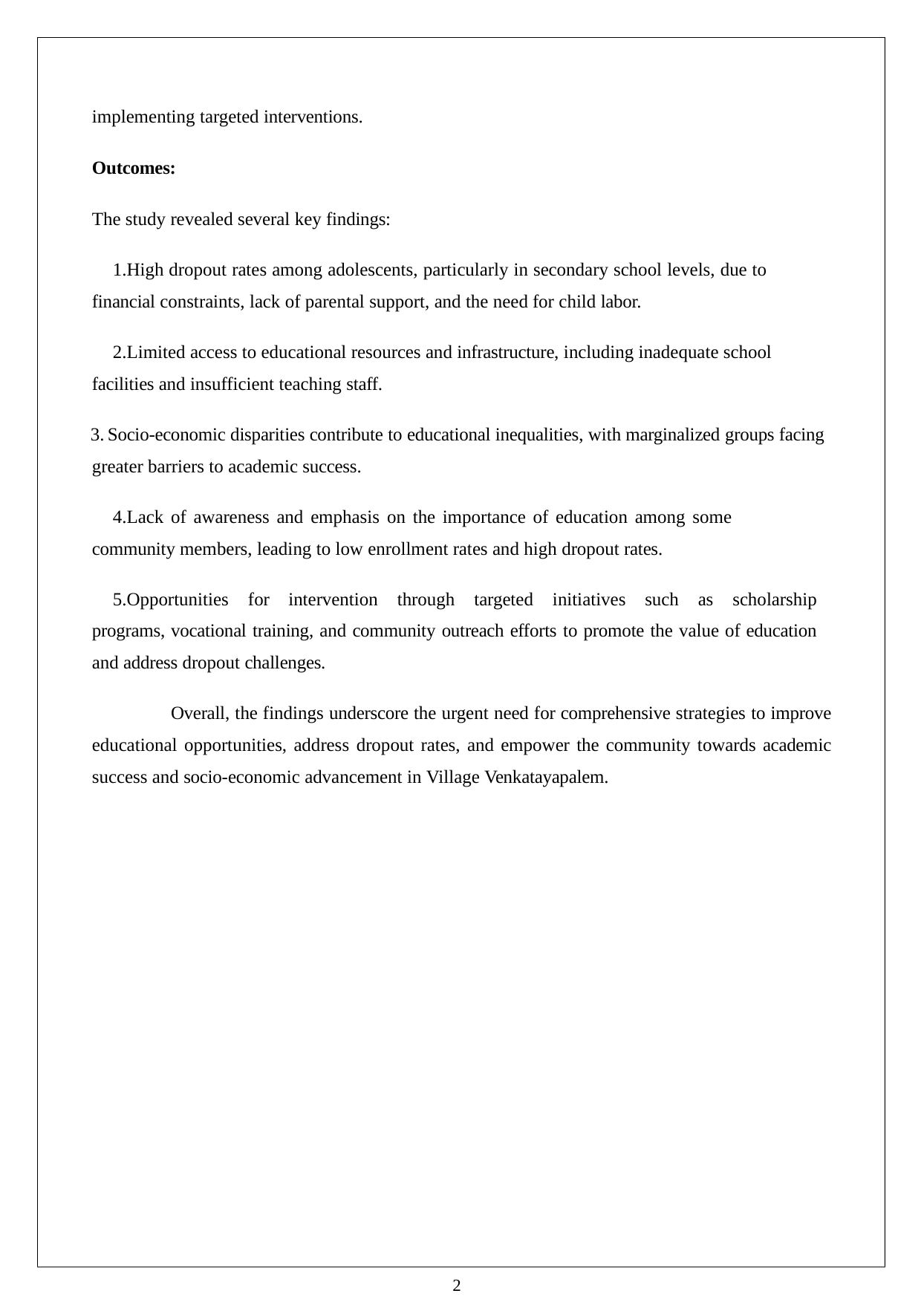

implementing targeted interventions.

Outcomes:

The study revealed several key findings:
High dropout rates among adolescents, particularly in secondary school levels, due to financial constraints, lack of parental support, and the need for child labor.
Limited access to educational resources and infrastructure, including inadequate school facilities and insufficient teaching staff.
	Socio-economic disparities contribute to educational inequalities, with marginalized groups facing greater barriers to academic success.
Lack of awareness and emphasis on the importance of education among some community members, leading to low enrollment rates and high dropout rates.
Opportunities for intervention through targeted initiatives such as scholarship programs, vocational training, and community outreach efforts to promote the value of education and address dropout challenges.
Overall, the findings underscore the urgent need for comprehensive strategies to improve educational opportunities, address dropout rates, and empower the community towards academic success and socio-economic advancement in Village Venkatayapalem.
2